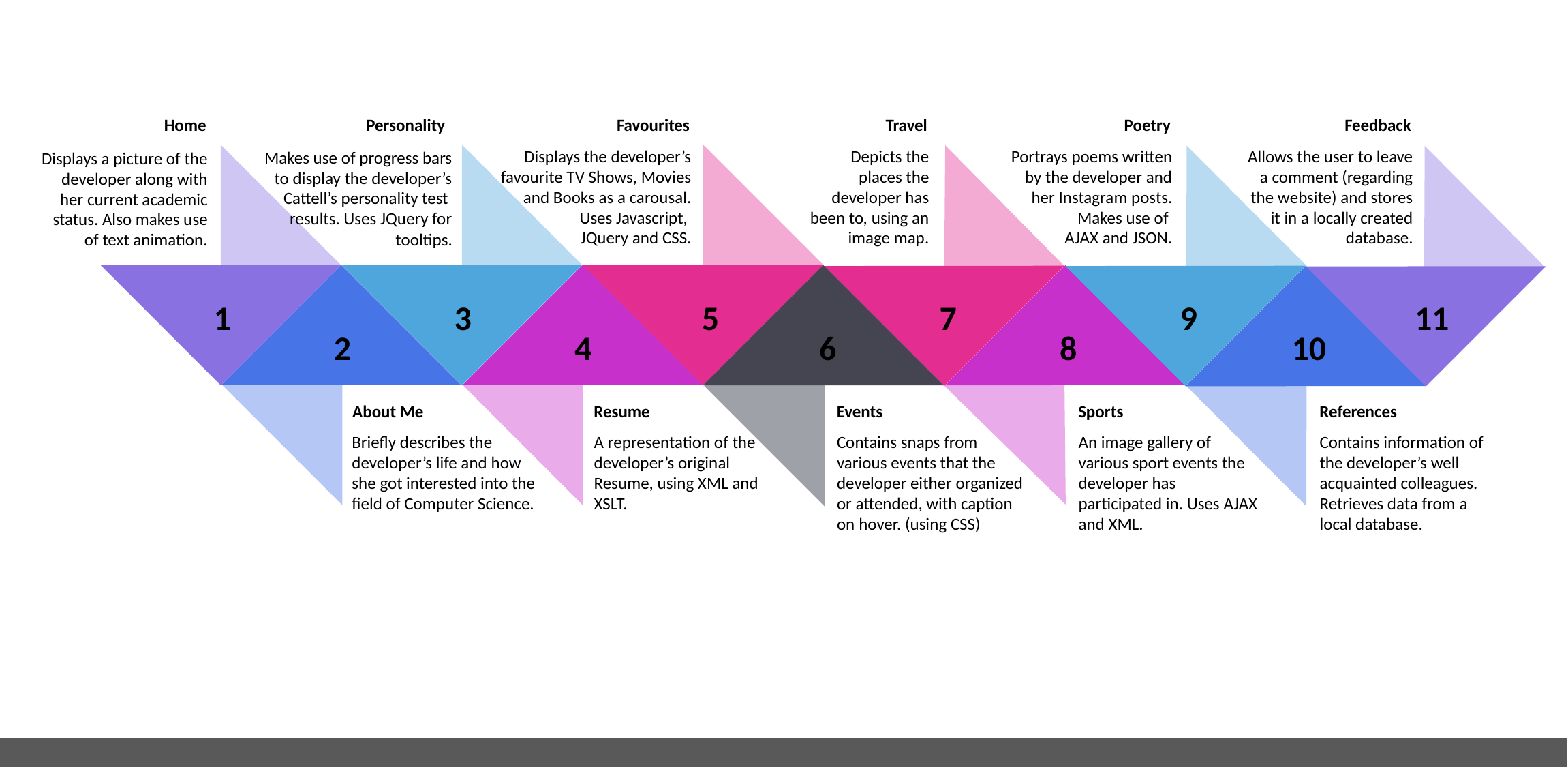

Home
Displays a picture of the developer along with her current academic status. Also makes use of text animation.
Personality
Makes use of progress bars to display the developer’s Cattell’s personality test
results. Uses JQuery for tooltips.
Favourites
Displays the developer’s favourite TV Shows, Movies and Books as a carousal. Uses Javascript,
JQuery and CSS.
Travel
Depicts the places the developer has been to, using an image map.
Poetry
Portrays poems written by the developer and her Instagram posts. Makes use of
AJAX and JSON.
Feedback
Allows the user to leave a comment (regarding the website) and stores it in a locally created database.

1
3
5
7
9
11

2
4
6
8
10
About Me
Briefly describes the developer’s life and how she got interested into the field of Computer Science.
Resume
A representation of the developer’s original Resume, using XML and XSLT.
Events
Contains snaps from various events that the developer either organized or attended, with caption on hover. (using CSS)
Sports
An image gallery of various sport events the developer has participated in. Uses AJAX and XML.
References
Contains information of the developer’s well acquainted colleagues. Retrieves data from a local database.